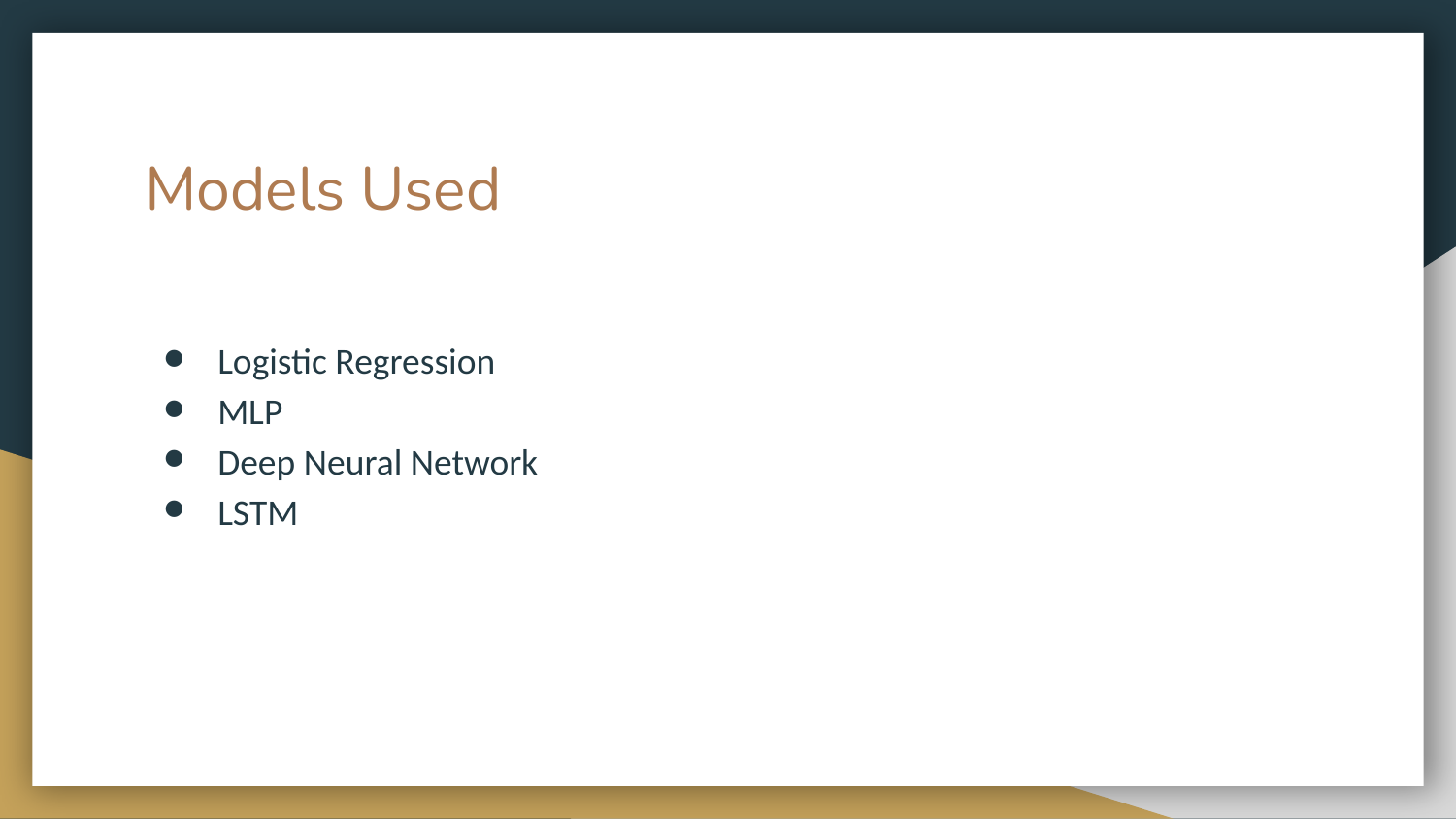

# Models Used
Logistic Regression
MLP
Deep Neural Network
LSTM